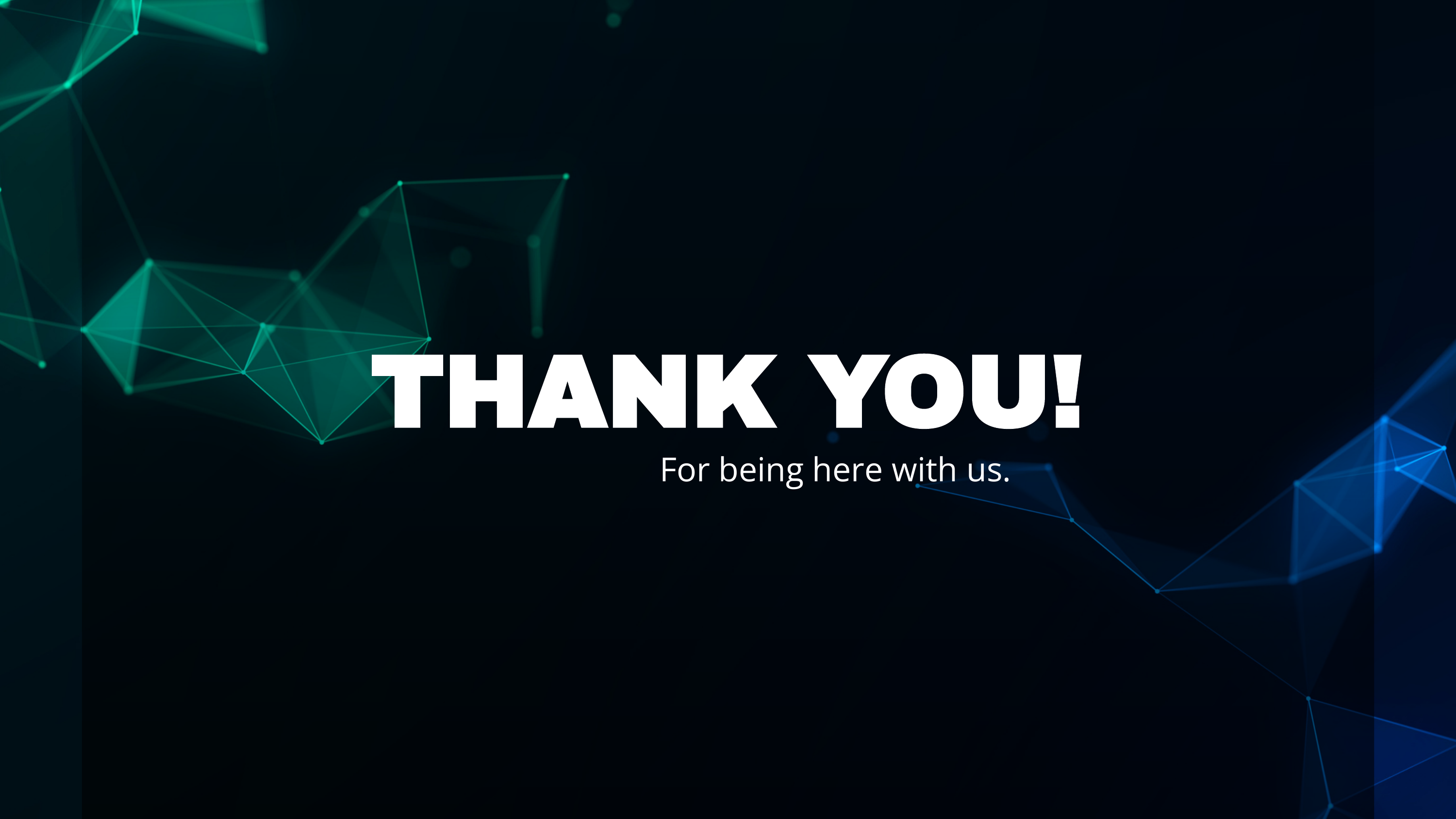

THANK YOU!
For being here with us.